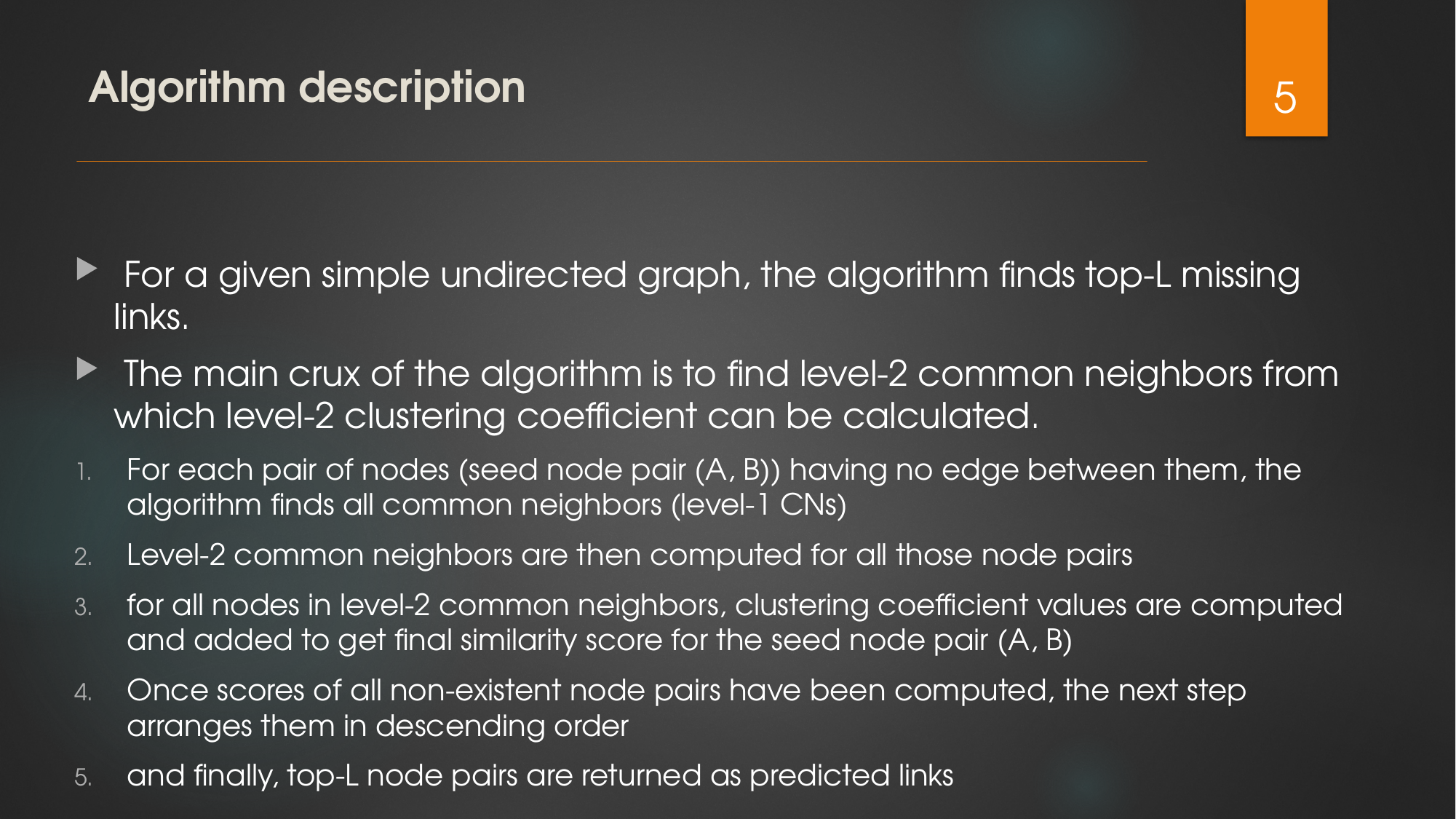

5
# Algorithm description

 For a given simple undirected graph, the algorithm finds top-L missing links.
 The main crux of the algorithm is to find level-2 common neighbors from which level-2 clustering coefficient can be calculated.
For each pair of nodes (seed node pair (A, B)) having no edge between them, the algorithm finds all common neighbors (level-1 CNs)
Level-2 common neighbors are then computed for all those node pairs
for all nodes in level-2 common neighbors, clustering coefficient values are computed and added to get final similarity score for the seed node pair (A, B)
Once scores of all non-existent node pairs have been computed, the next step  arranges them in descending order
and finally, top-L node pairs are returned as predicted links